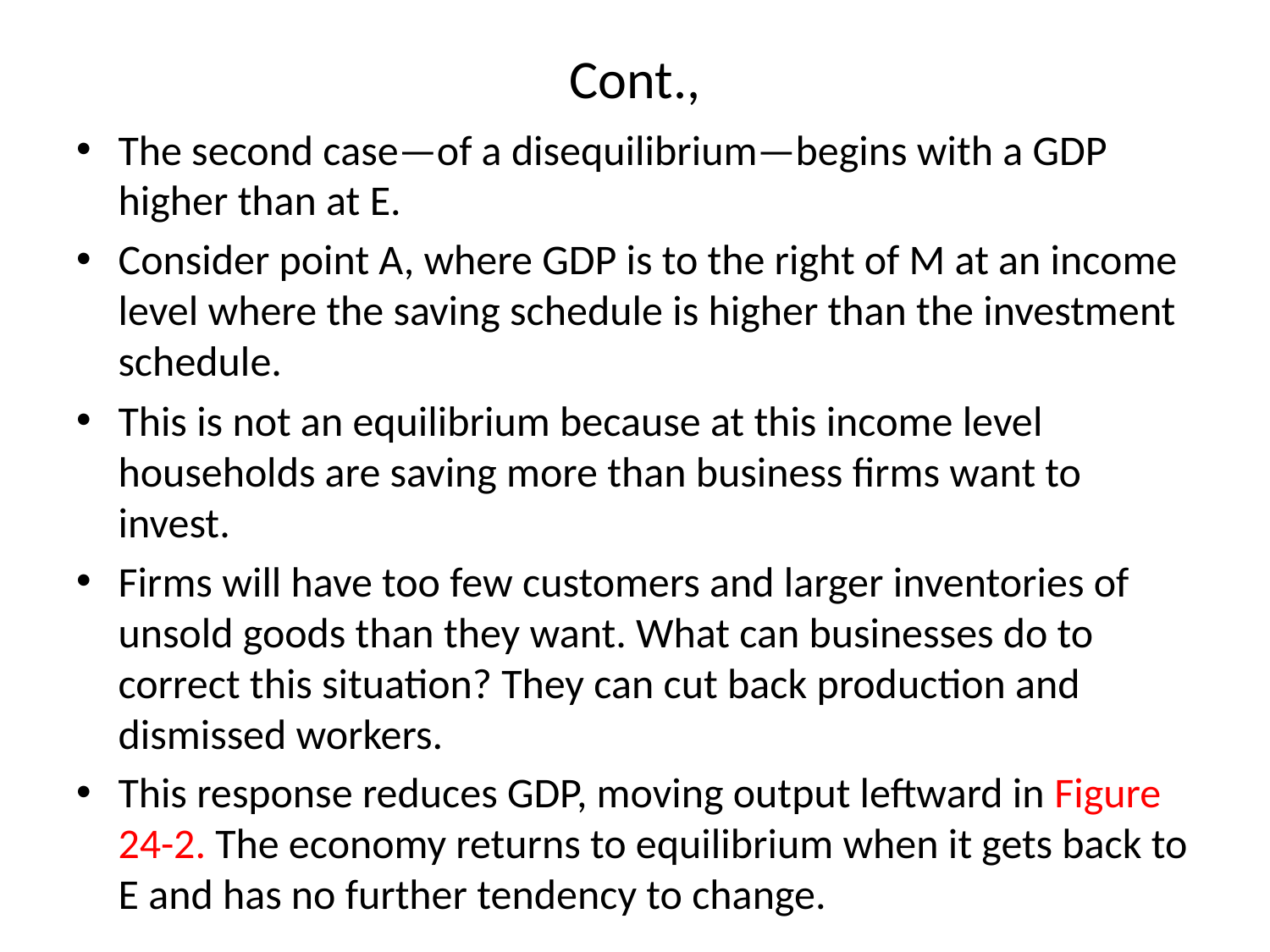

# Cont.,
The second case—of a disequilibrium—begins with a GDP higher than at E.
Consider point A, where GDP is to the right of M at an income level where the saving schedule is higher than the investment schedule.
This is not an equilibrium because at this income level households are saving more than business firms want to invest.
Firms will have too few customers and larger inventories of unsold goods than they want. What can businesses do to correct this situation? They can cut back production and dismissed workers.
This response reduces GDP, moving output leftward in Figure 24-2. The economy returns to equilibrium when it gets back to E and has no further tendency to change.